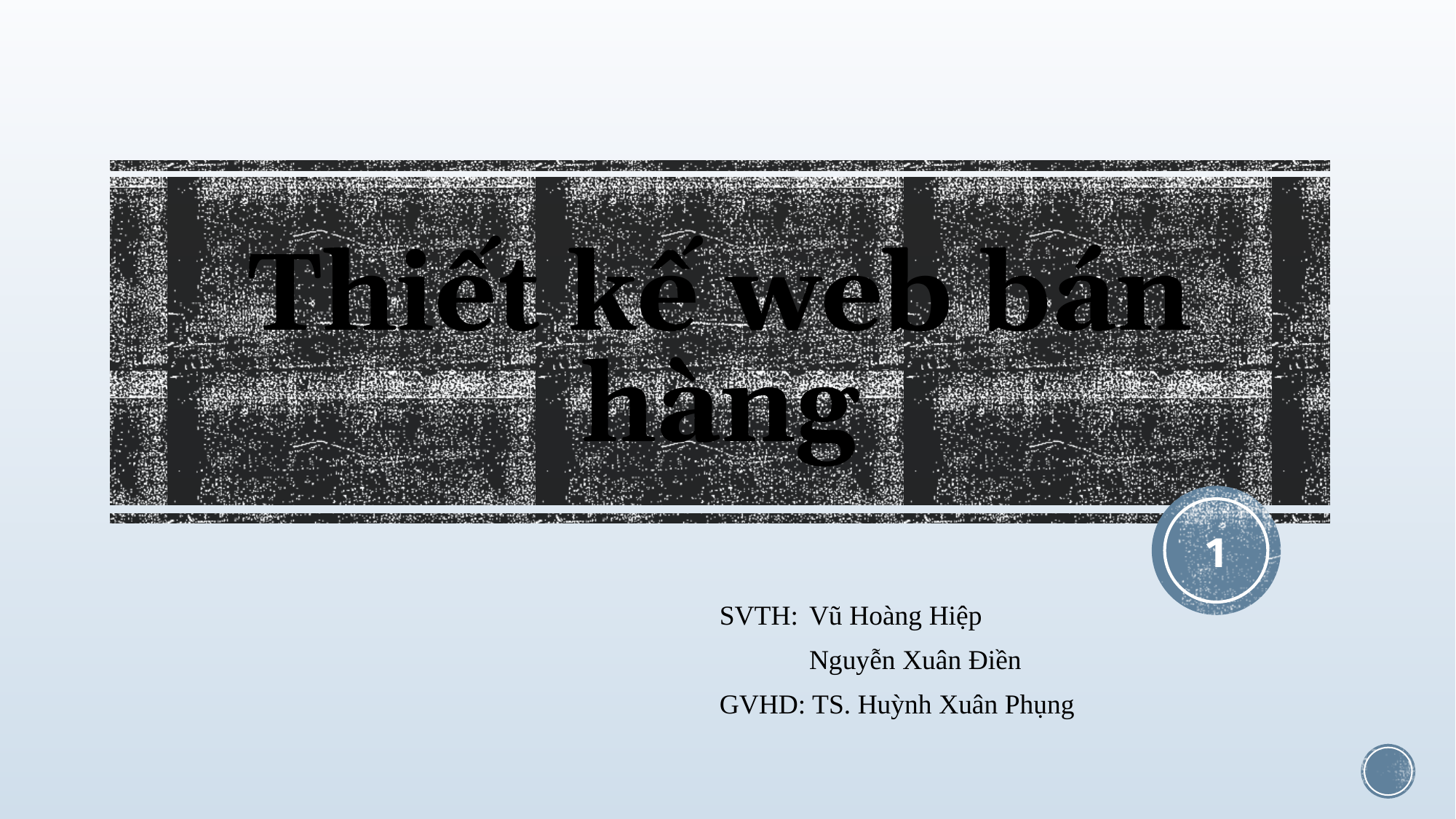

# Thiết kế web bán hàng
1
SVTH: 	Vũ Hoàng Hiệp
	Nguyễn Xuân Điền
GVHD: TS. Huỳnh Xuân Phụng